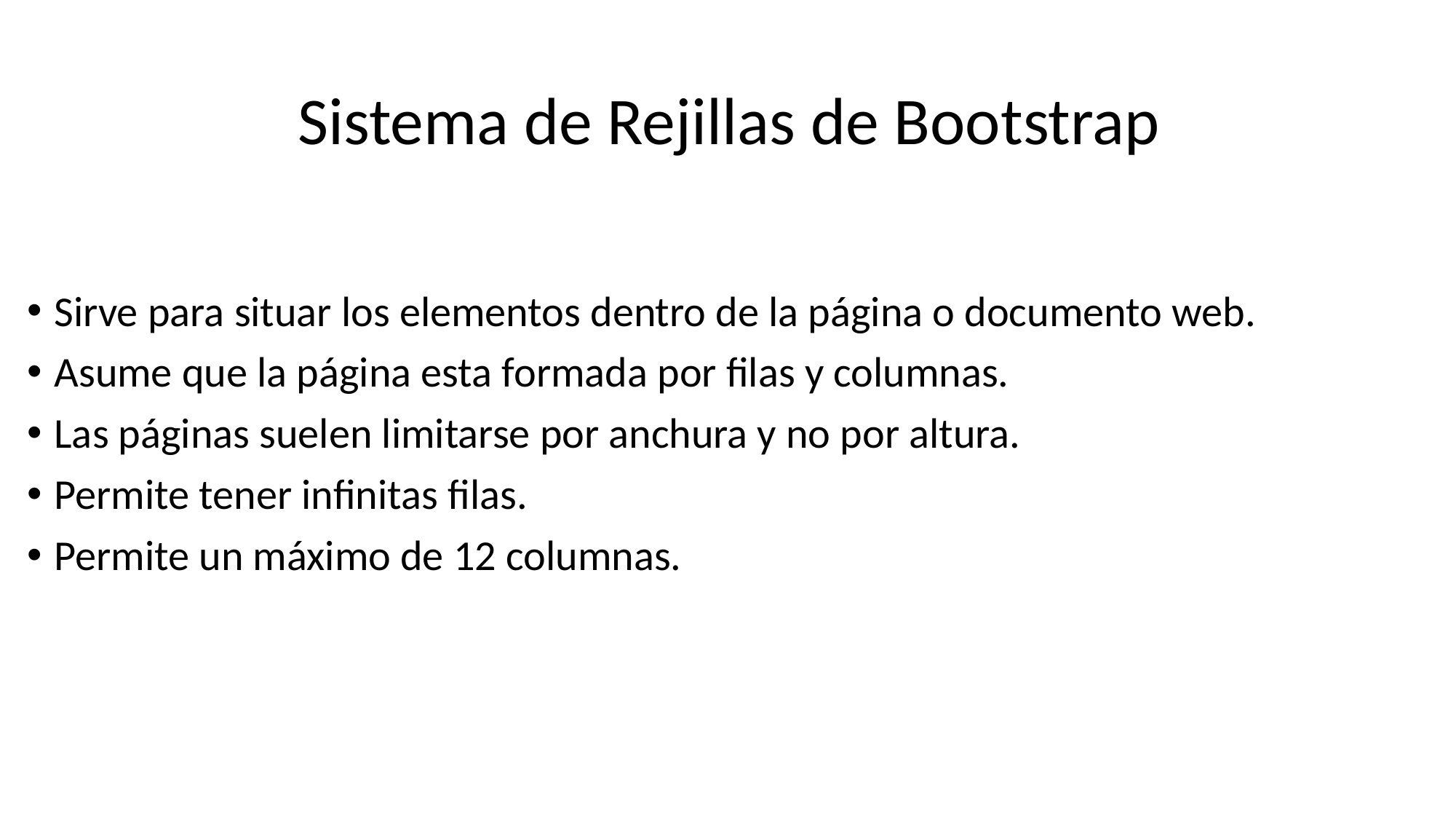

# Sistema de Rejillas de Bootstrap

Sirve para situar los elementos dentro de la página o documento web.
Asume que la página esta formada por filas y columnas.
Las páginas suelen limitarse por anchura y no por altura.
Permite tener infinitas filas.
Permite un máximo de 12 columnas.